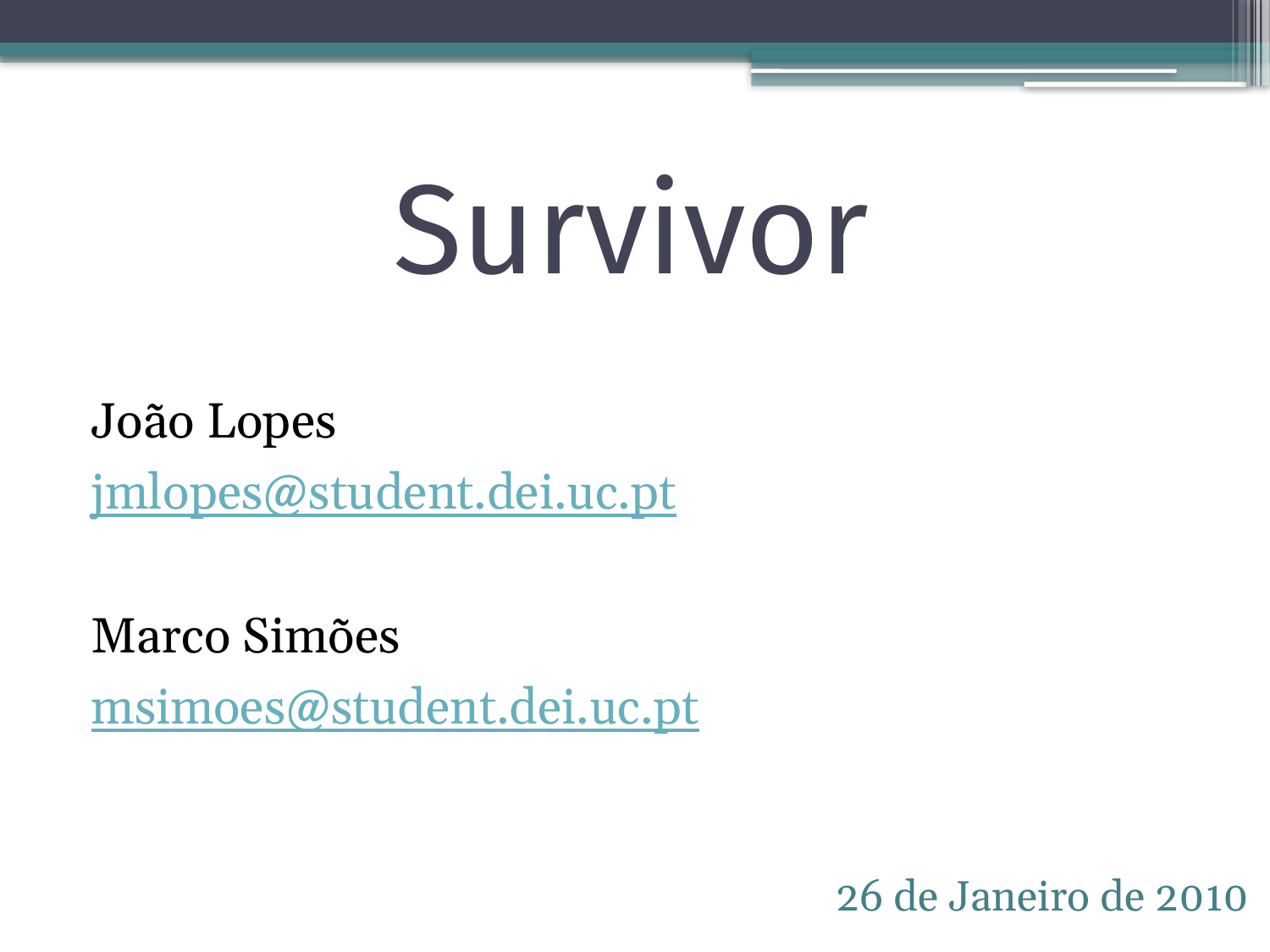

# Survivor

João Lopes
jmlopes@student.dei.uc.pt

Marco Simões
msimoes@student.dei.uc.pt

26 de Janeiro de 2010